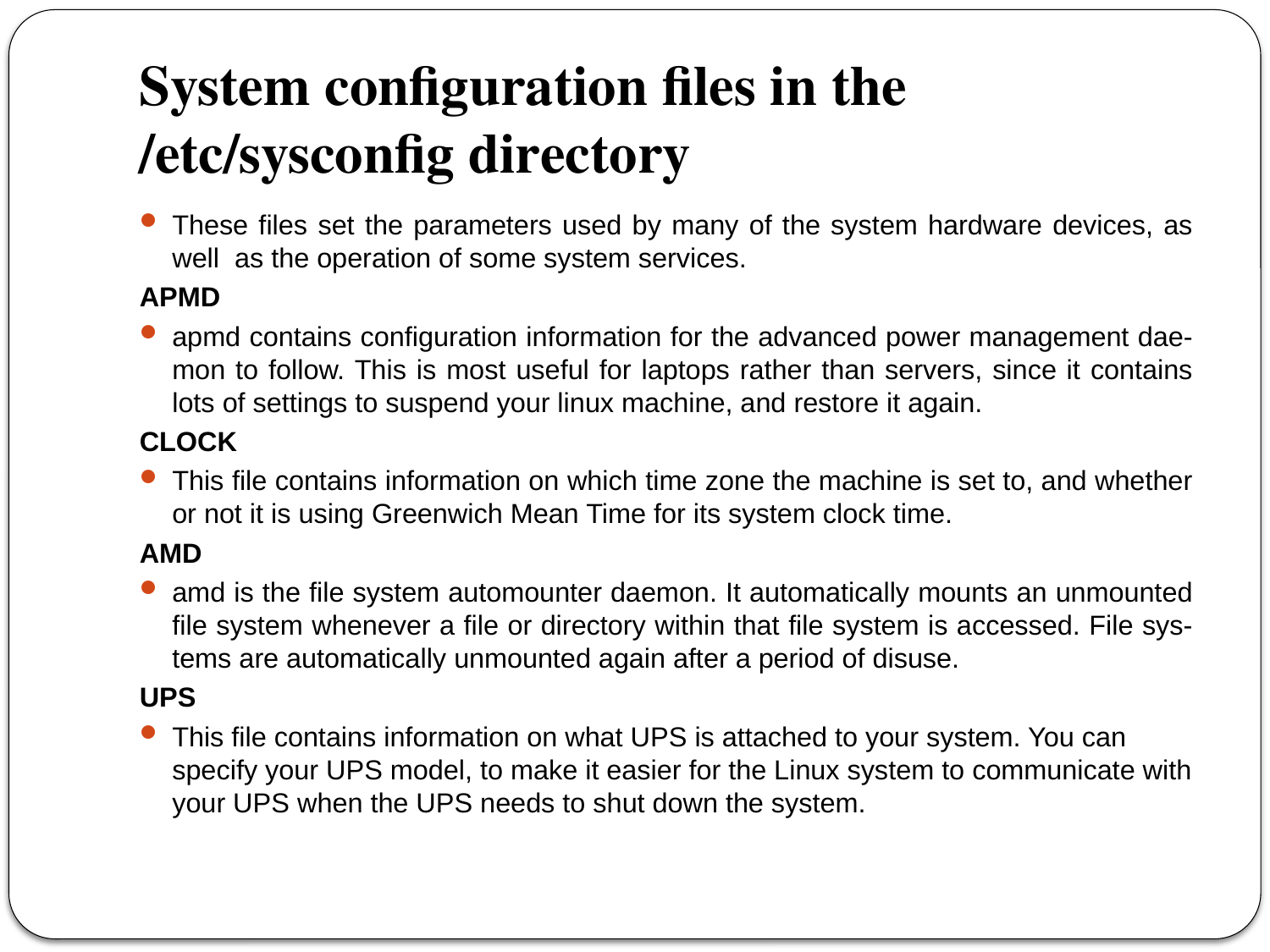

# System configuration files in the /etc/sysconfig directory
These files set the parameters used by many of the system hardware devices, as well  as the operation of some system services.
APMD
apmd contains configuration information for the advanced power management dae- mon to follow. This is most useful for laptops rather than servers, since it contains lots of settings to suspend your linux machine, and restore it again.
CLOCK
This file contains information on which time zone the machine is set to, and whether or not it is using Greenwich Mean Time for its system clock time.
AMD
amd is the file system automounter daemon. It automatically mounts an unmounted file system whenever a file or directory within that file system is accessed. File sys- tems are automatically unmounted again after a period of disuse.
UPS
This file contains information on what UPS is attached to your system. You can specify your UPS model, to make it easier for the Linux system to communicate with your UPS when the UPS needs to shut down the system.